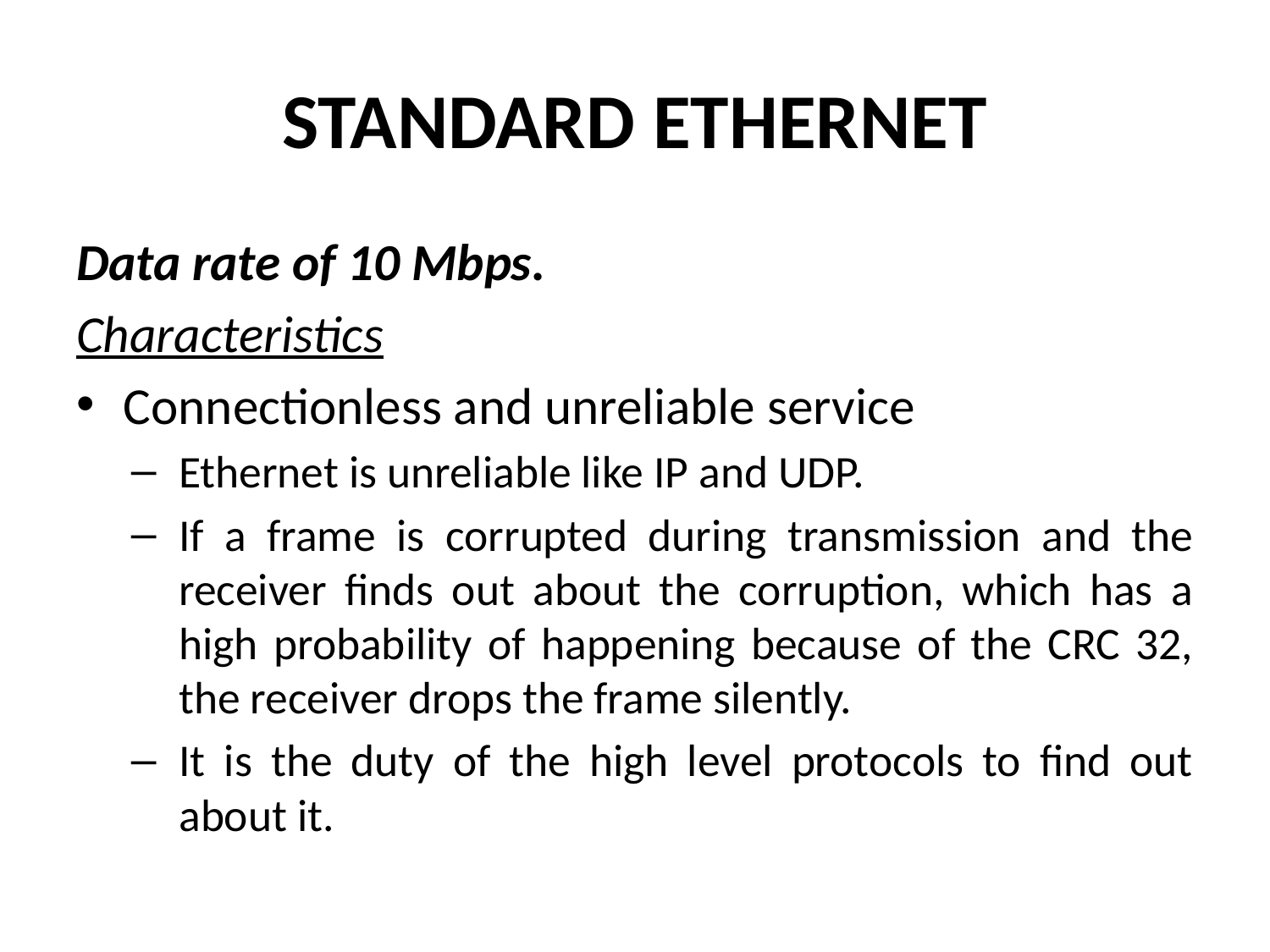

# STANDARD ETHERNET
Data rate of 10 Mbps.
Characteristics
Connectionless and unreliable service
Ethernet is unreliable like IP and UDP.
If a frame is corrupted during transmission and the receiver finds out about the corruption, which has a high probability of happening because of the CRC 32, the receiver drops the frame silently.
It is the duty of the high level protocols to find out about it.